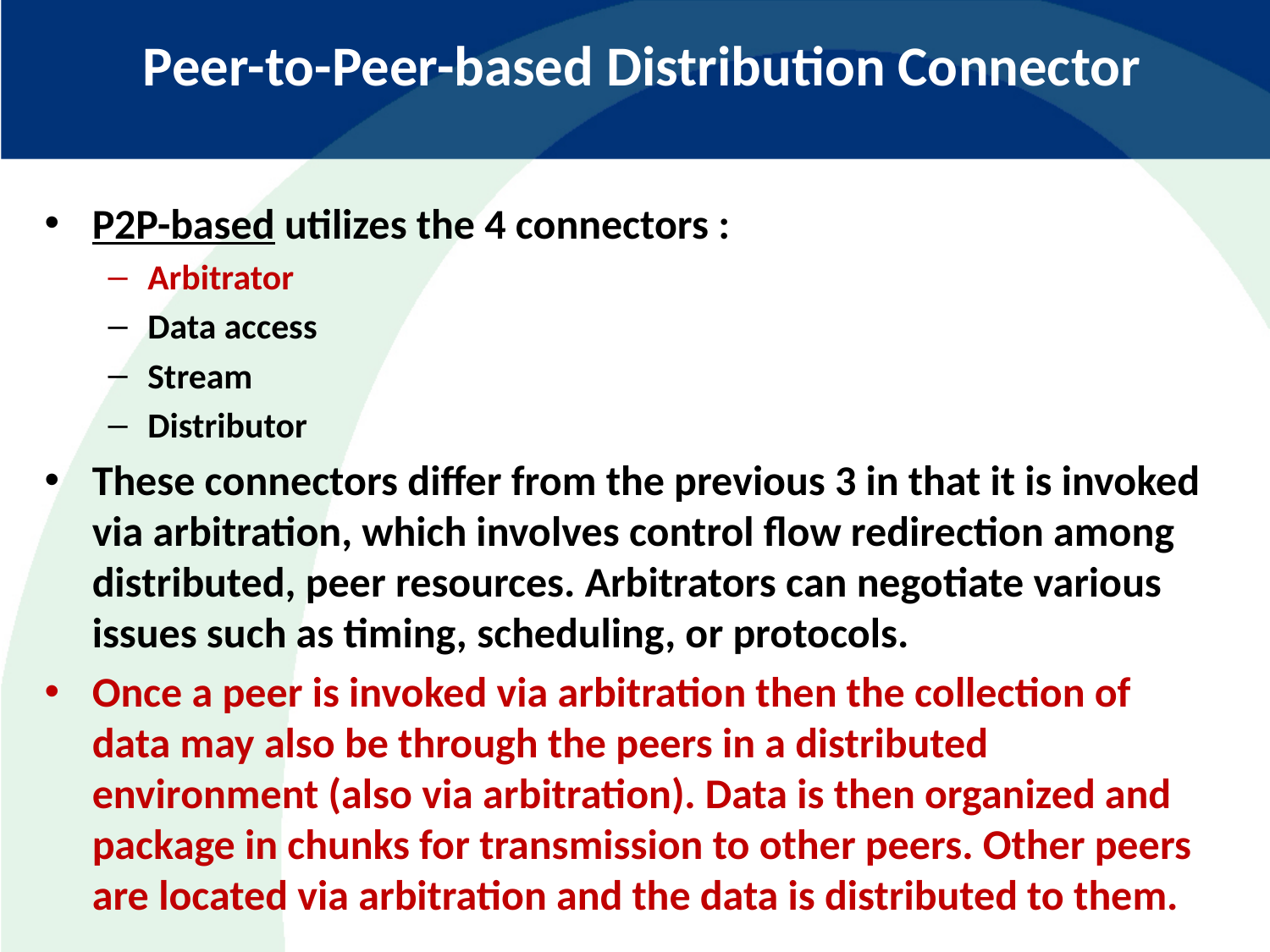

# Peer-to-Peer-based Distribution Connector
P2P-based utilizes the 4 connectors :
Arbitrator
Data access
Stream
Distributor
These connectors differ from the previous 3 in that it is invoked via arbitration, which involves control flow redirection among distributed, peer resources. Arbitrators can negotiate various issues such as timing, scheduling, or protocols.
Once a peer is invoked via arbitration then the collection of data may also be through the peers in a distributed environment (also via arbitration). Data is then organized and package in chunks for transmission to other peers. Other peers are located via arbitration and the data is distributed to them.